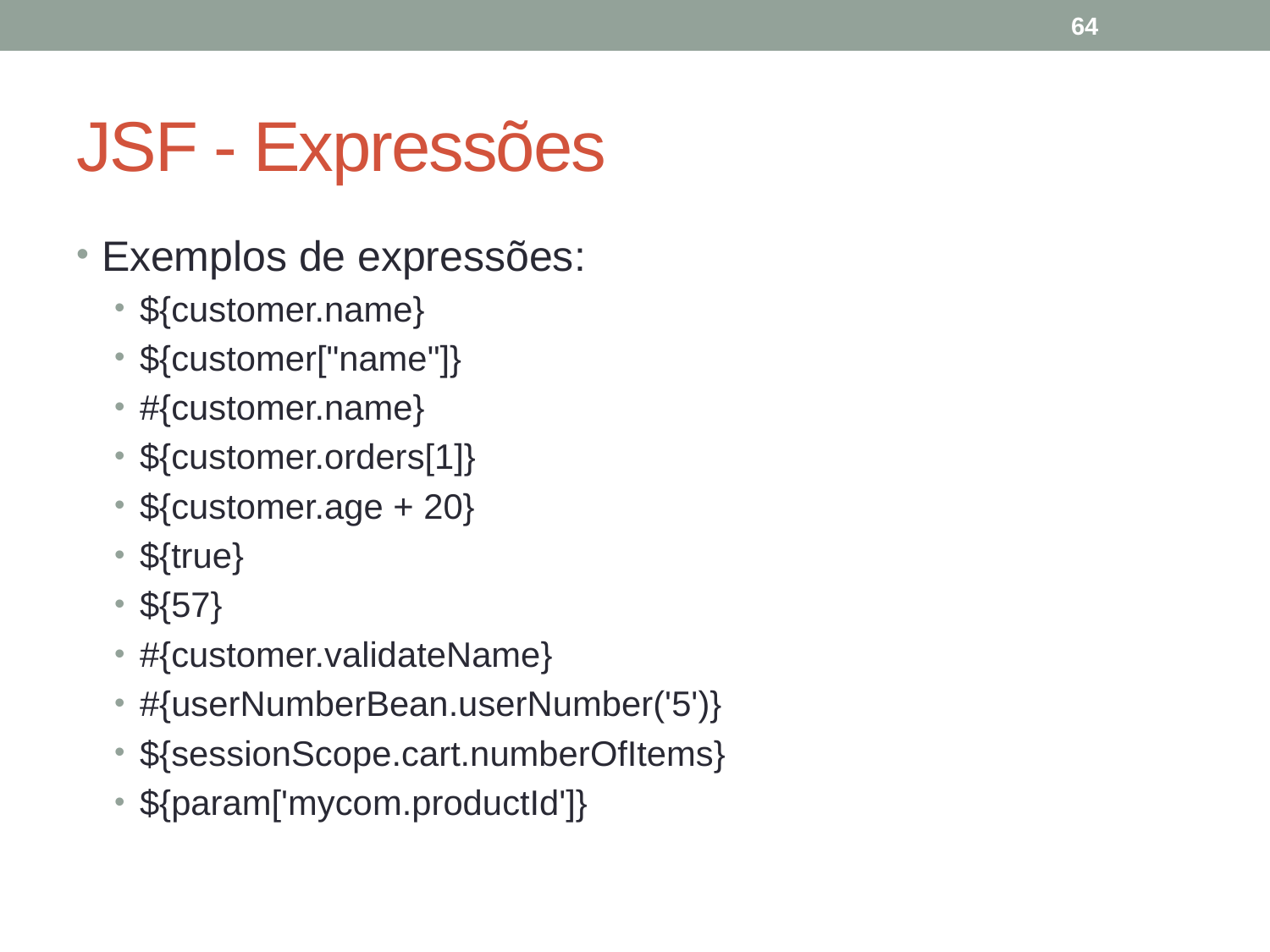

64
# JSF - Expressões
Exemplos de expressões:
${customer.name}
${customer["name"]}
#{customer.name}
${customer.orders[1]}
${customer.age + 20}
${true}
${57}
#{customer.validateName}
#{userNumberBean.userNumber('5')}
${sessionScope.cart.numberOfItems}
${param['mycom.productId']}